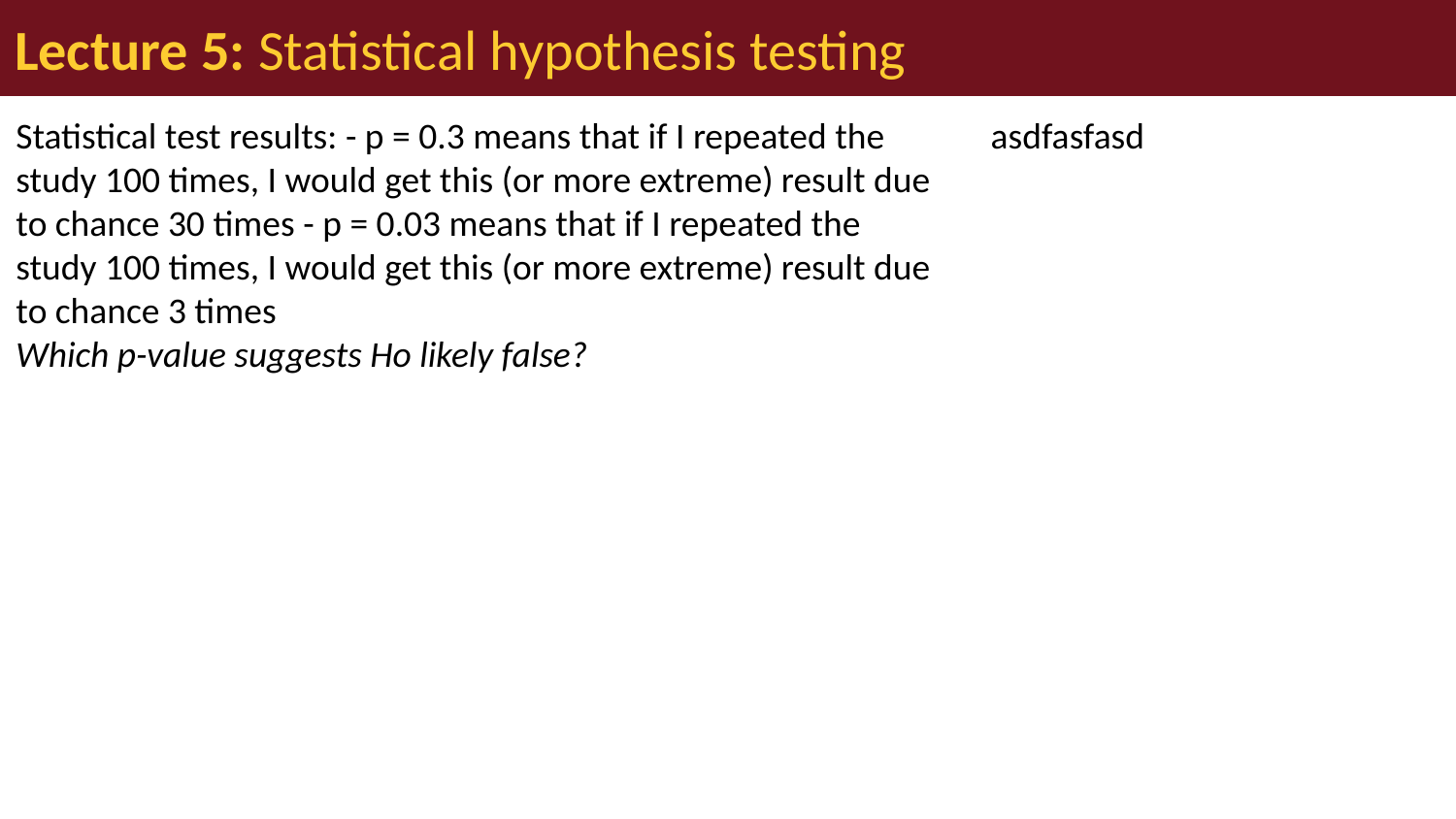

# Lecture 5: Statistical hypothesis testing
Statistical test results: - p = 0.3 means that if I repeated the study 100 times, I would get this (or more extreme) result due to chance 30 times - p = 0.03 means that if I repeated the study 100 times, I would get this (or more extreme) result due to chance 3 times
Which p-value suggests Ho likely false?
asdfasfasd